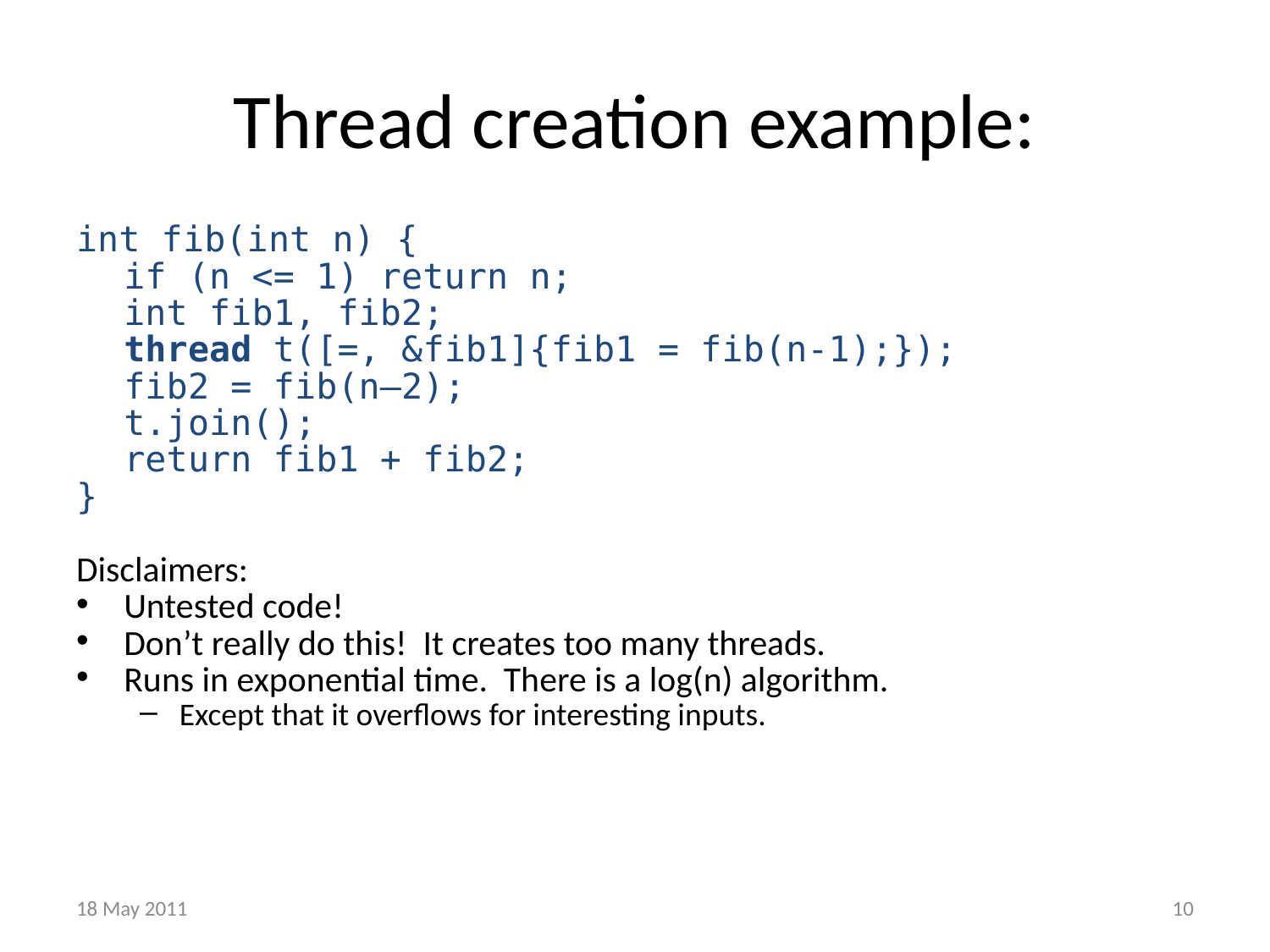

# Thread creation example:
int fib(int n) {
	if (n <= 1) return n;
	int fib1, fib2;
	thread t([=, &fib1]{fib1 = fib(n-1);});
	fib2 = fib(n–2);
	t.join();
	return fib1 + fib2;
}

Disclaimers:
Untested code!
Don’t really do this!  It creates too many threads.
Runs in exponential time.  There is a log(n) algorithm.
Except that it overflows for interesting inputs.
10
18 May 2011